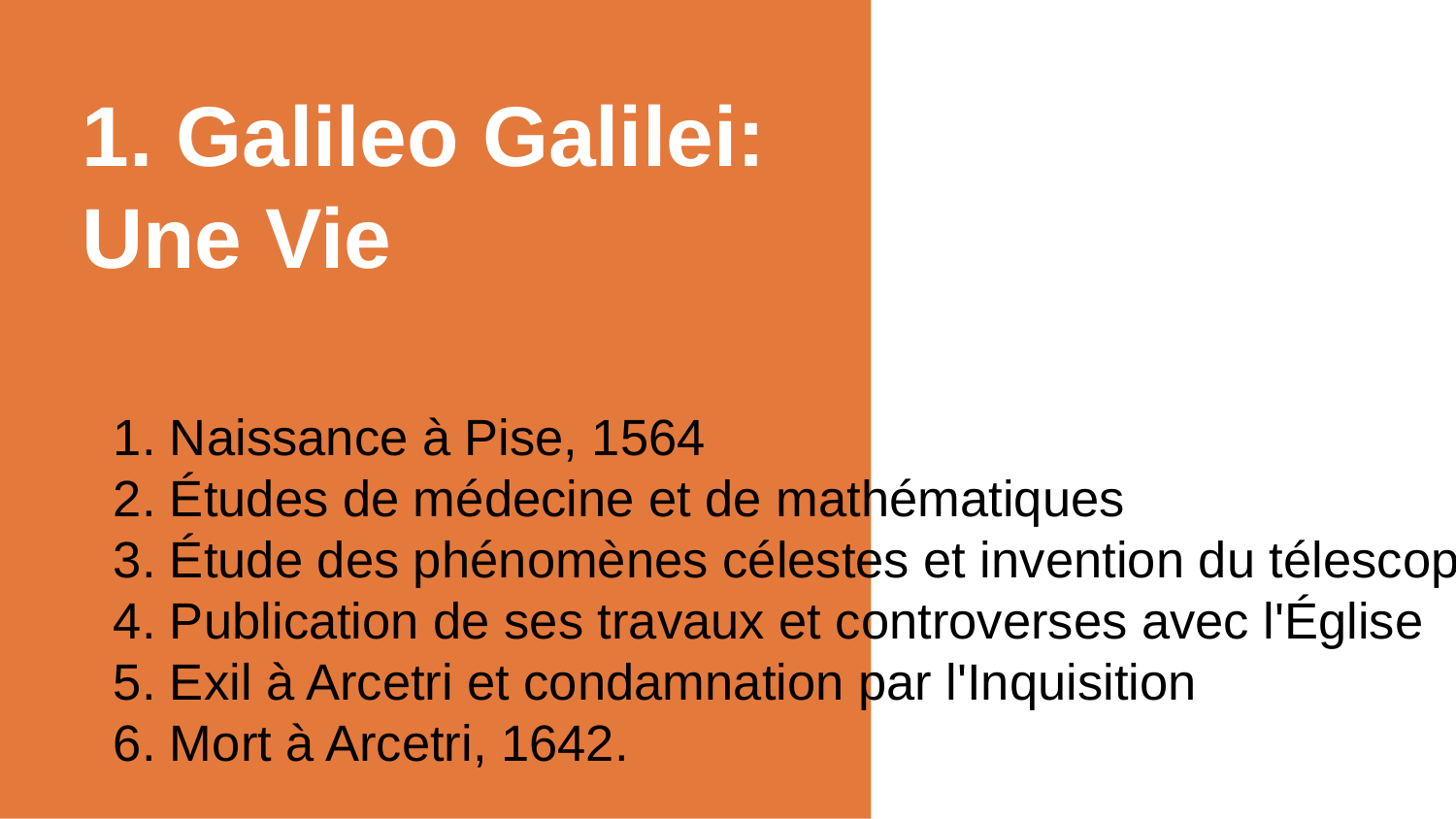

# 1. Galileo Galilei: Une Vie

1. Naissance à Pise, 1564
2. Études de médecine et de mathématiques
3. Étude des phénomènes célestes et invention du télescope
4. Publication de ses travaux et controverses avec l'Église
5. Exil à Arcetri et condamnation par l'Inquisition
6. Mort à Arcetri, 1642.